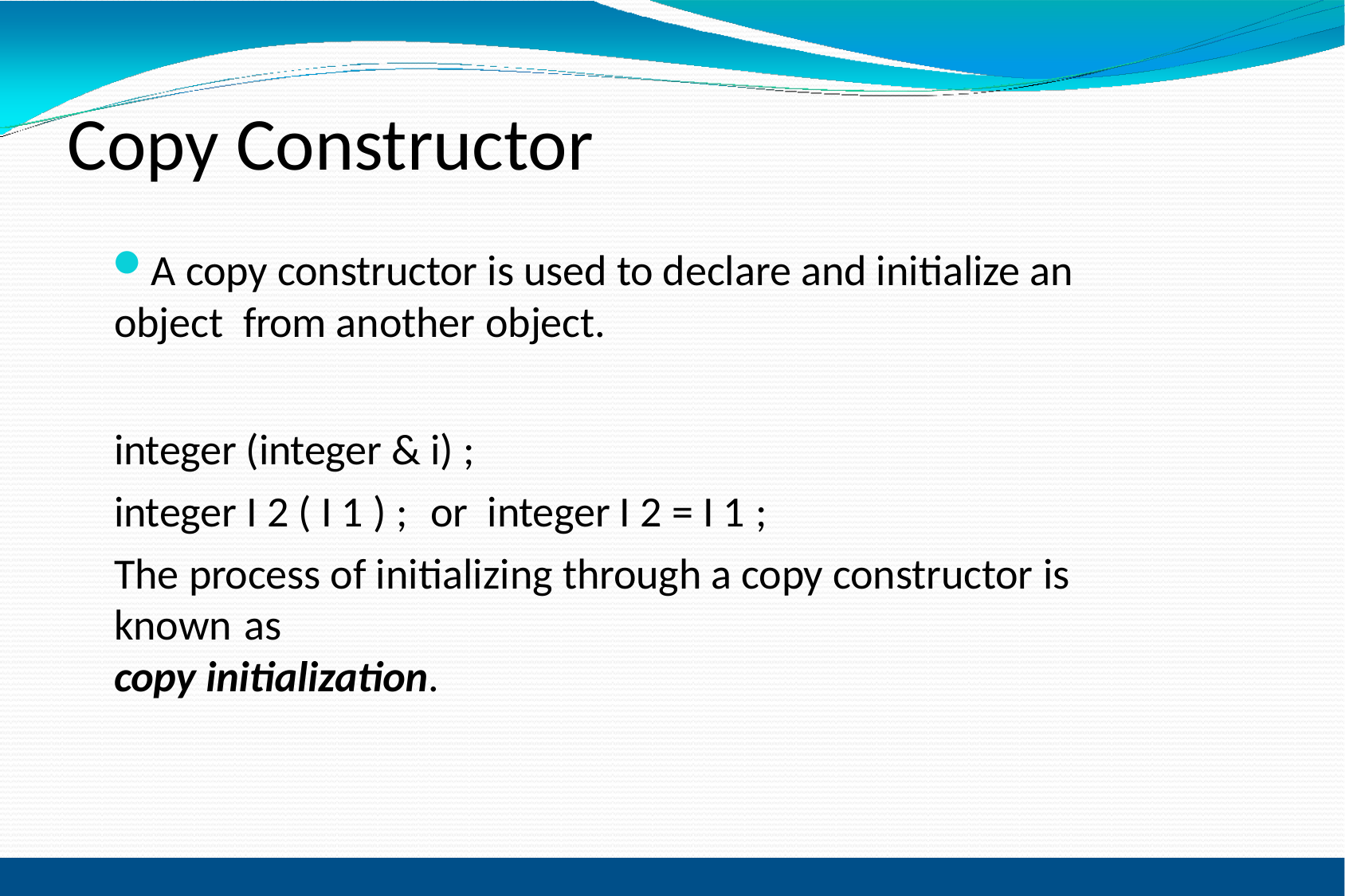

# Copy Constructor
A copy constructor is used to declare and initialize an object  from another object.

integer (integer & i) ;
integer I 2 ( I 1 ) ;	or	integer I 2 = I 1 ;
The process of initializing through a copy constructor is known as
copy initialization.